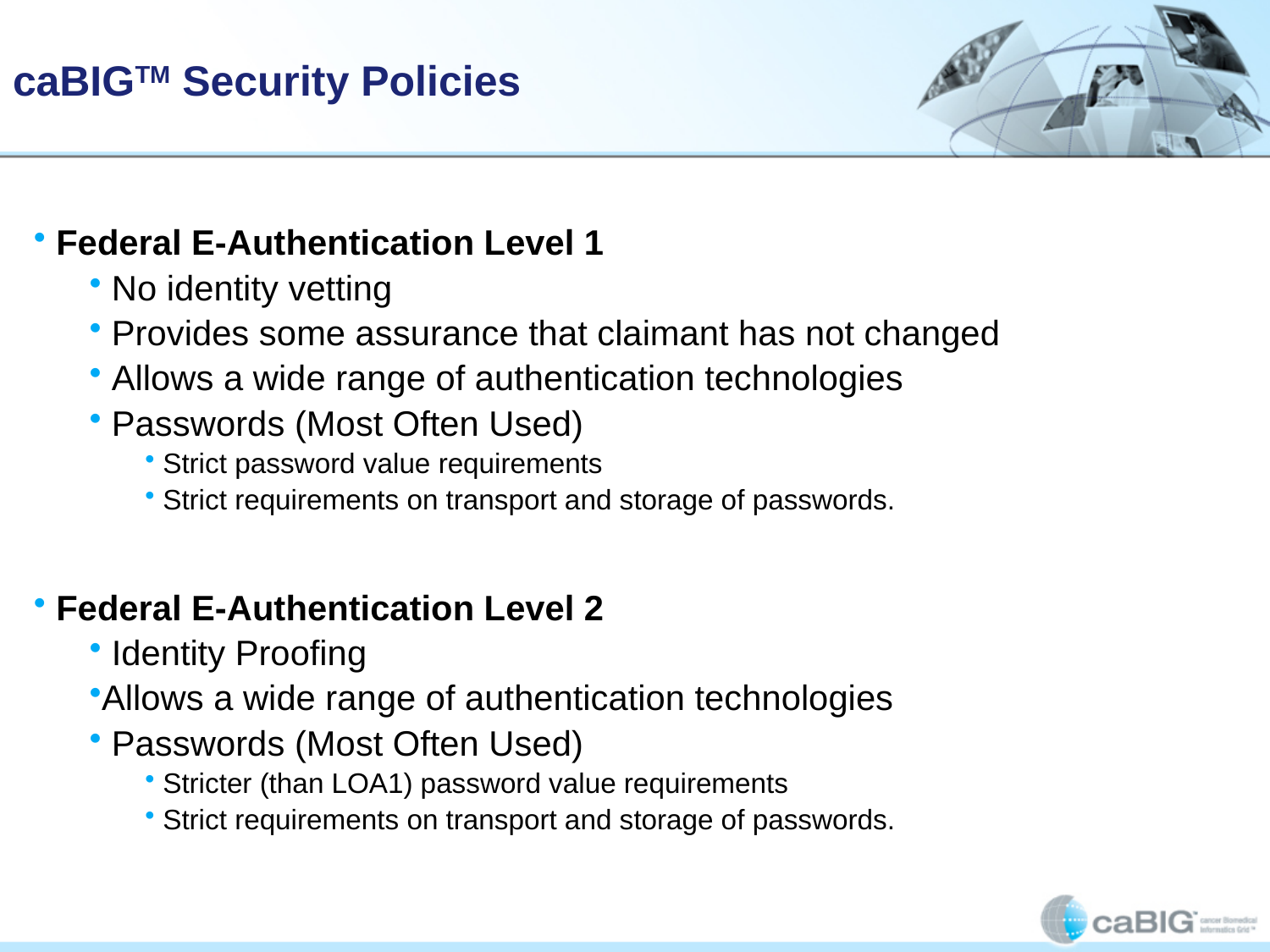

# caBIGTM Security Policies

 Federal E-Authentication Level 1
 No identity vetting
 Provides some assurance that claimant has not changed
 Allows a wide range of authentication technologies
 Passwords (Most Often Used)
 Strict password value requirements
 Strict requirements on transport and storage of passwords.

 Federal E-Authentication Level 2
 Identity Proofing
Allows a wide range of authentication technologies
 Passwords (Most Often Used)
 Stricter (than LOA1) password value requirements
 Strict requirements on transport and storage of passwords.